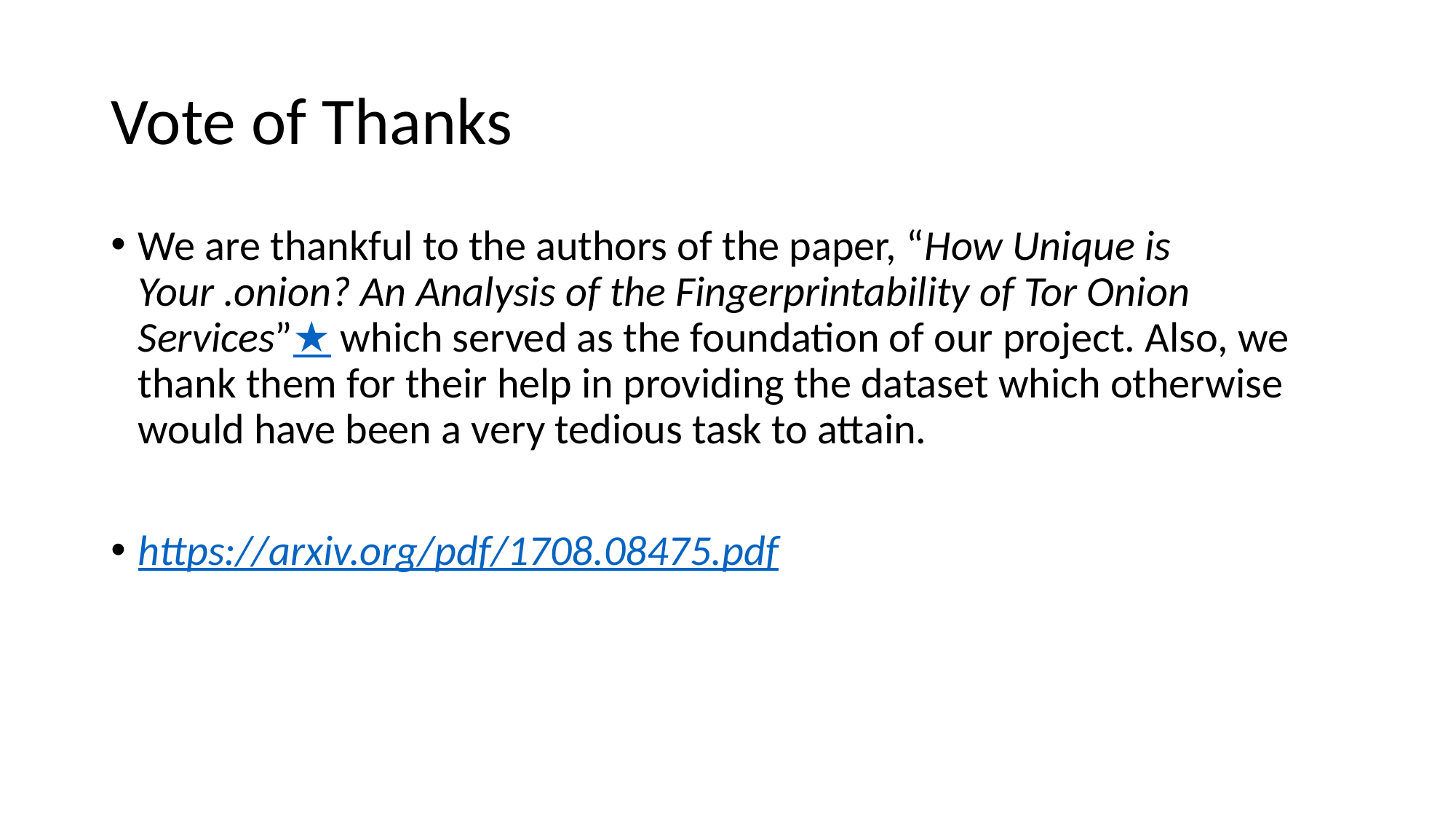

# Vote of Thanks
We are thankful to the authors of the paper, “How Unique is Your .onion? An Analysis of the Fingerprintability of Tor Onion Services”★ which served as the foundation of our project. Also, we thank them for their help in providing the dataset which otherwise would have been a very tedious task to attain.

https://arxiv.org/pdf/1708.08475.pdf